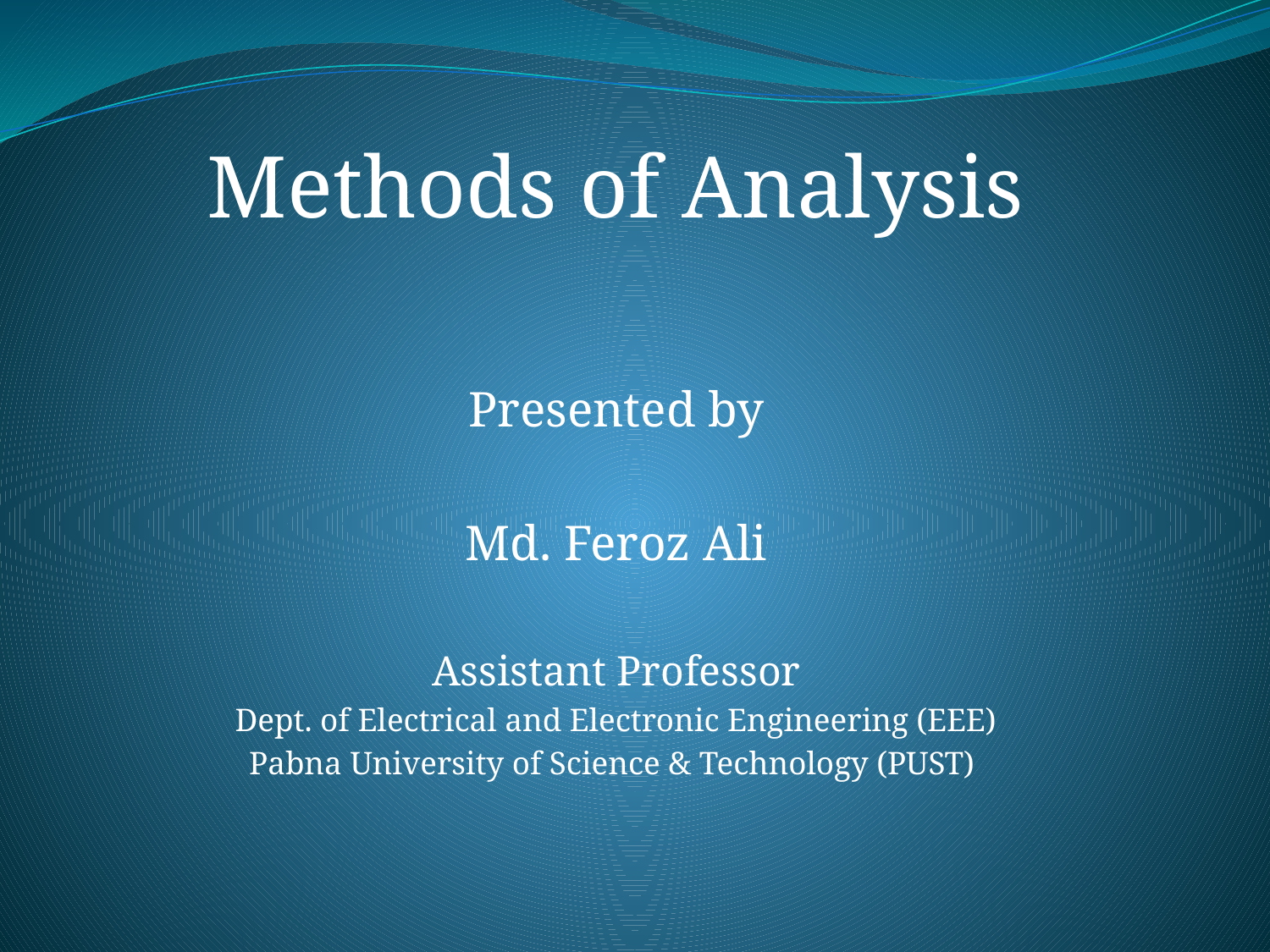

Methods of Analysis

Presented by

Md. Feroz Ali

Assistant Professor
Dept. of Electrical and Electronic Engineering (EEE)
Pabna University of Science & Technology (PUST)